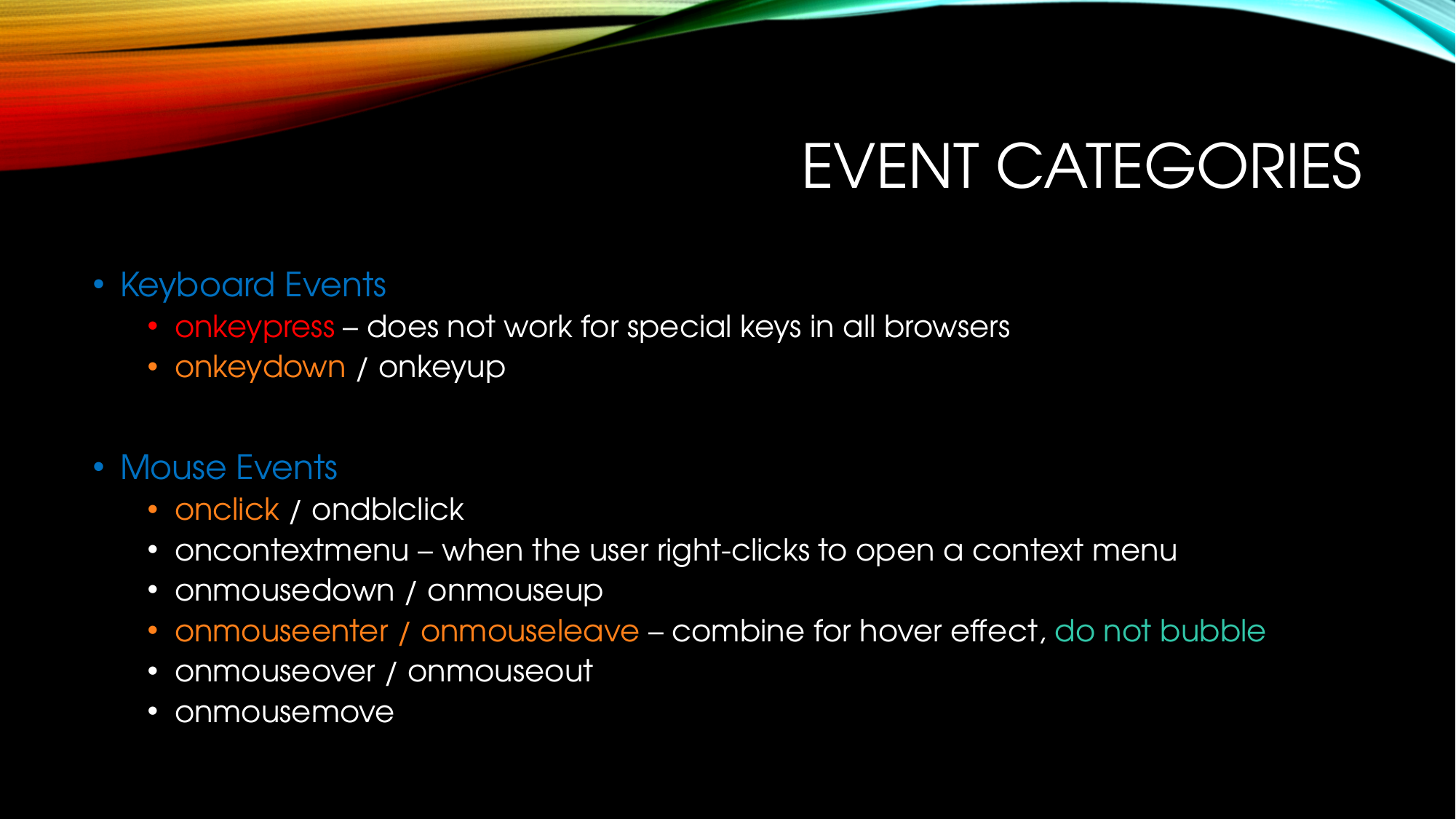

# Event categories
Keyboard Events
onkeypress – does not work for special keys in all browsers
onkeydown / onkeyup

Mouse Events
onclick / ondblclick
oncontextmenu – when the user right-clicks to open a context menu
onmousedown / onmouseup
onmouseenter / onmouseleave – combine for hover effect, do not bubble
onmouseover / onmouseout
onmousemove